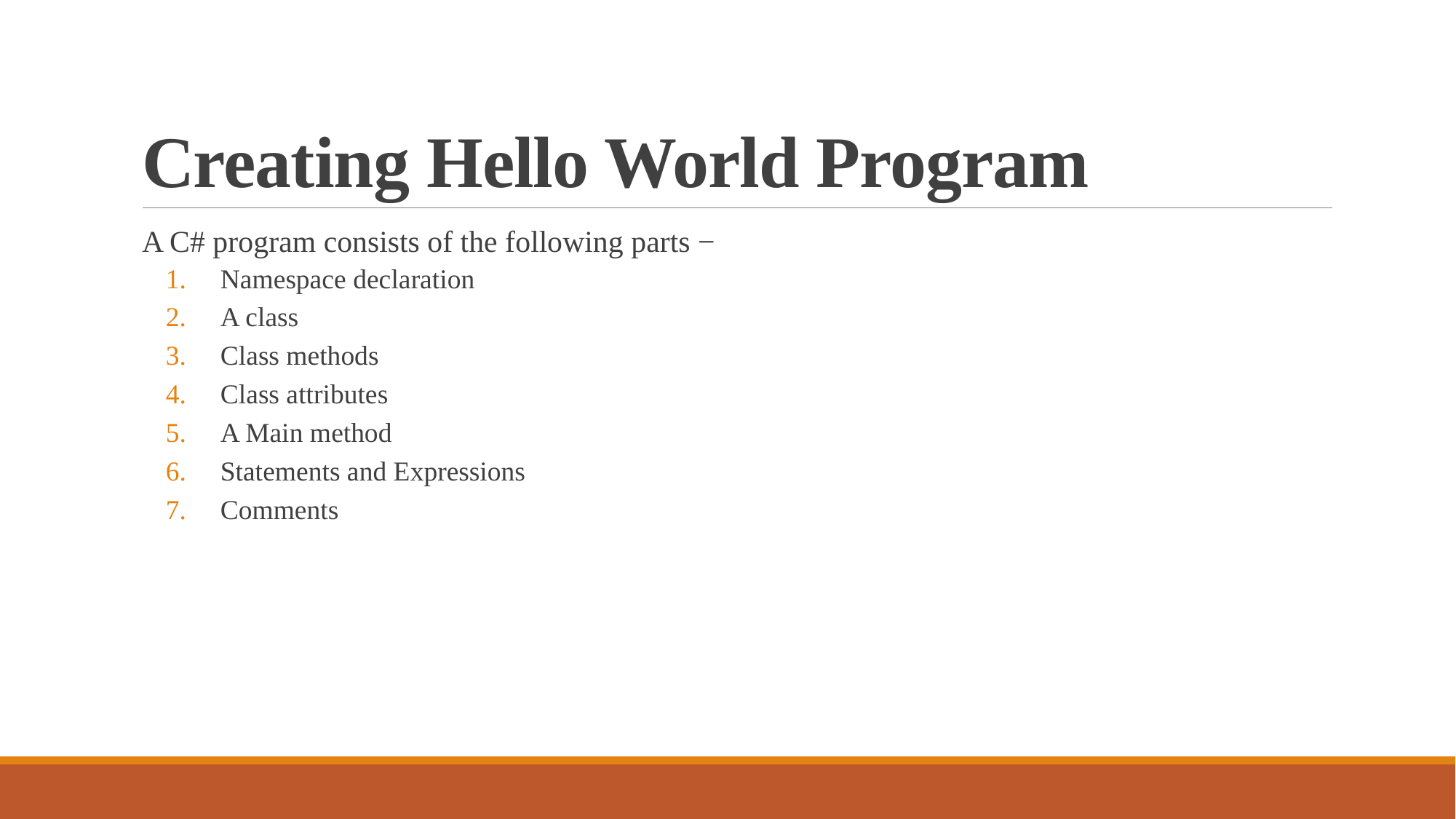

# Creating Hello World Program
A C# program consists of the following parts −
Namespace declaration
A class
Class methods
Class attributes
A Main method
Statements and Expressions
Comments